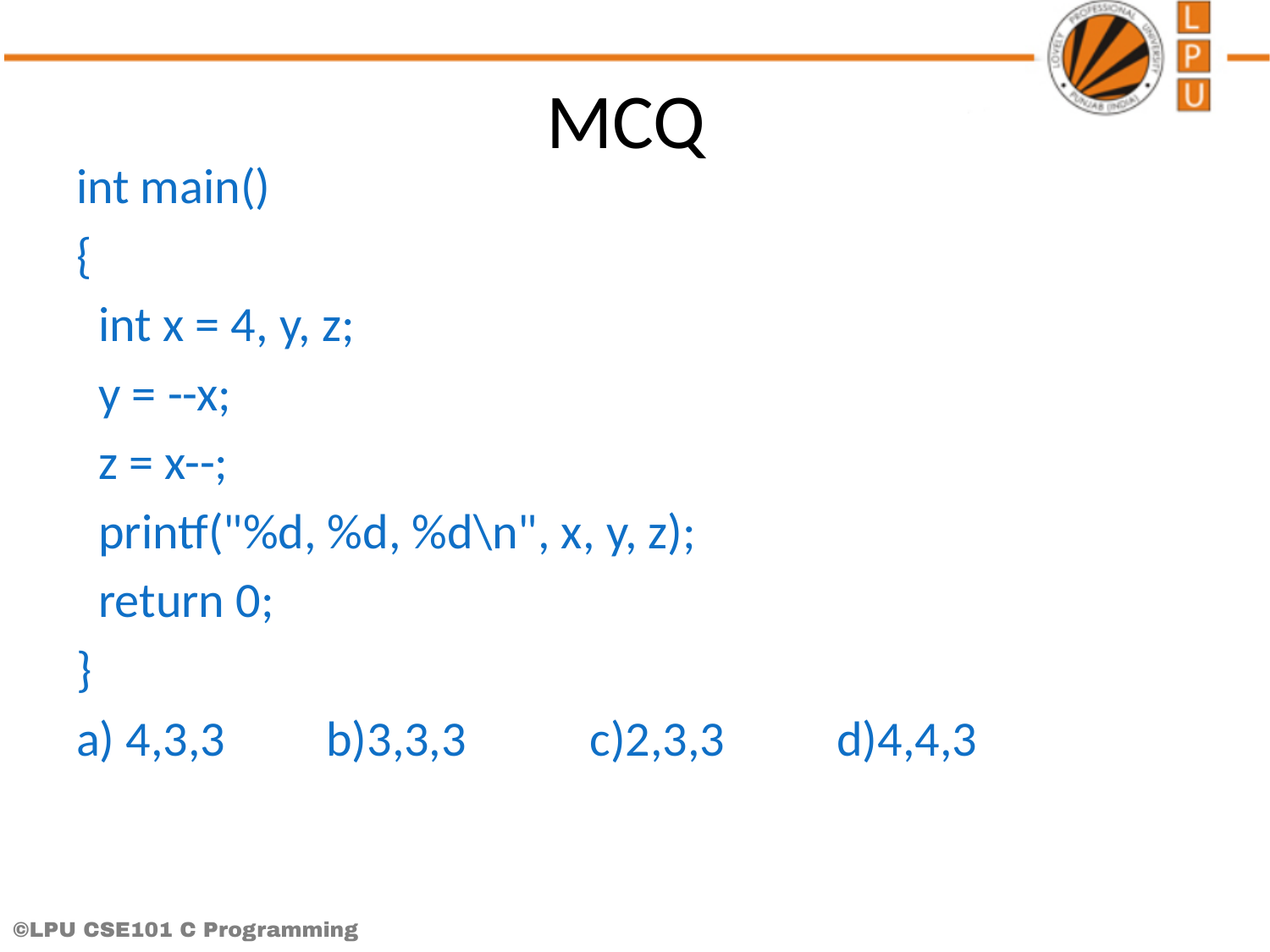

# MCQ
int main()
{
  int x = 4, y, z;
  y = --x;
  z = x--;
  printf("%d, %d, %d\n", x, y, z);
  return 0;
}
a) 4,3,3         b)3,3,3           c)2,3,3          d)4,4,3